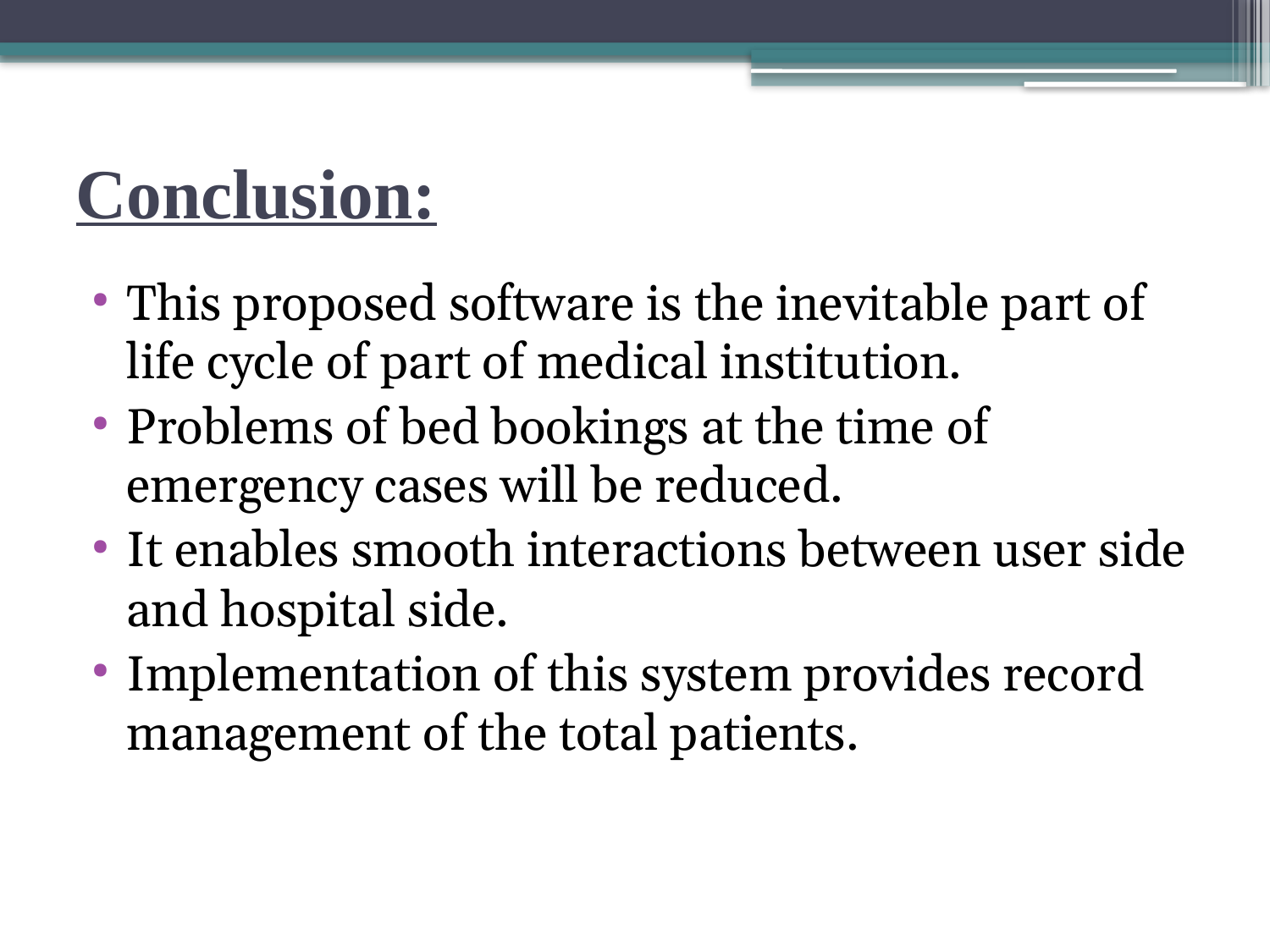

# Conclusion:
This proposed software is the inevitable part of life cycle of part of medical institution.
Problems of bed bookings at the time of emergency cases will be reduced.
It enables smooth interactions between user side and hospital side.
Implementation of this system provides record management of the total patients.